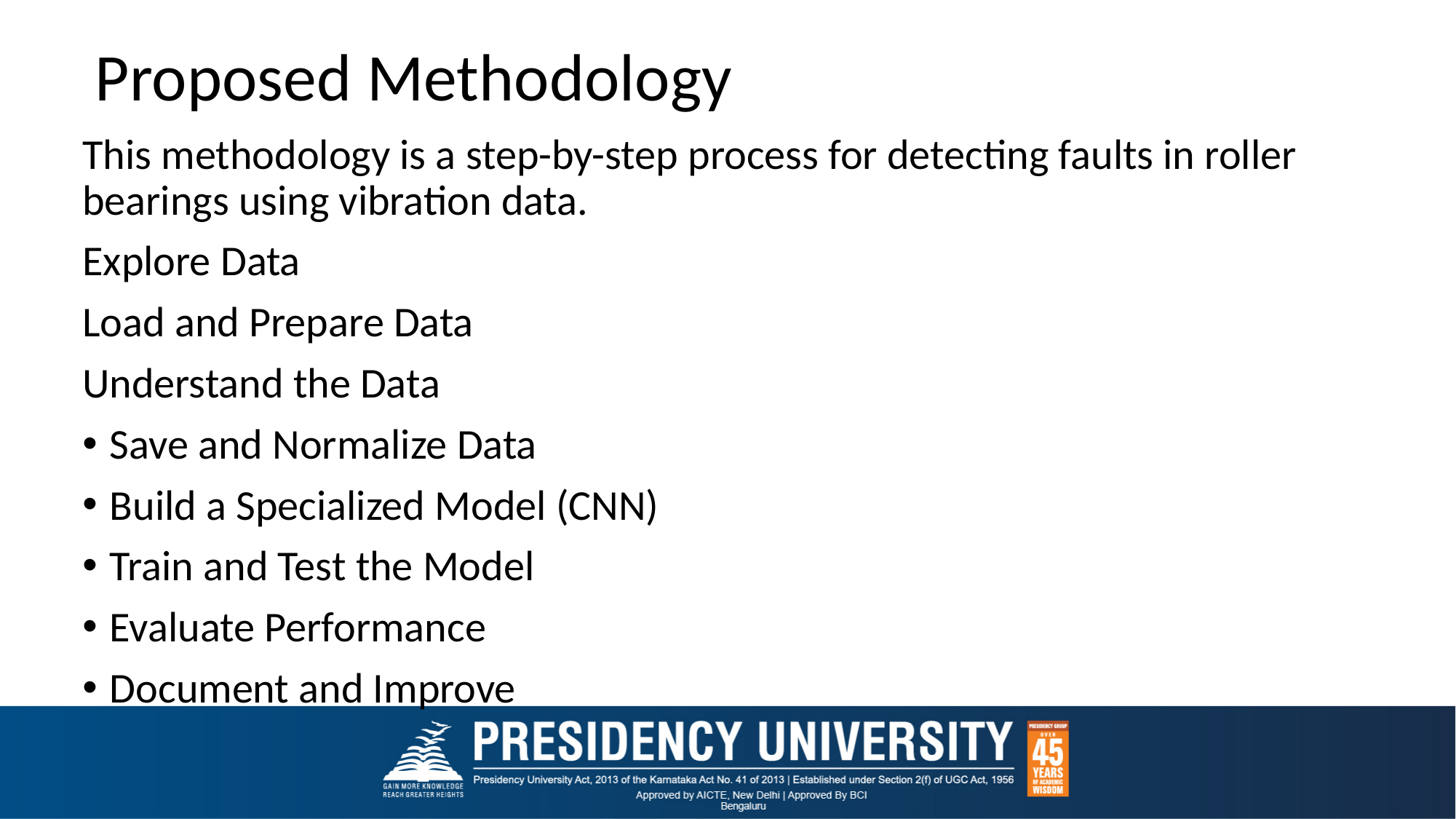

# Proposed Methodology
This methodology is a step-by-step process for detecting faults in roller bearings using vibration data.
Explore Data
Load and Prepare Data
Understand the Data
Save and Normalize Data
Build a Specialized Model (CNN)
Train and Test the Model
Evaluate Performance
Document and Improve